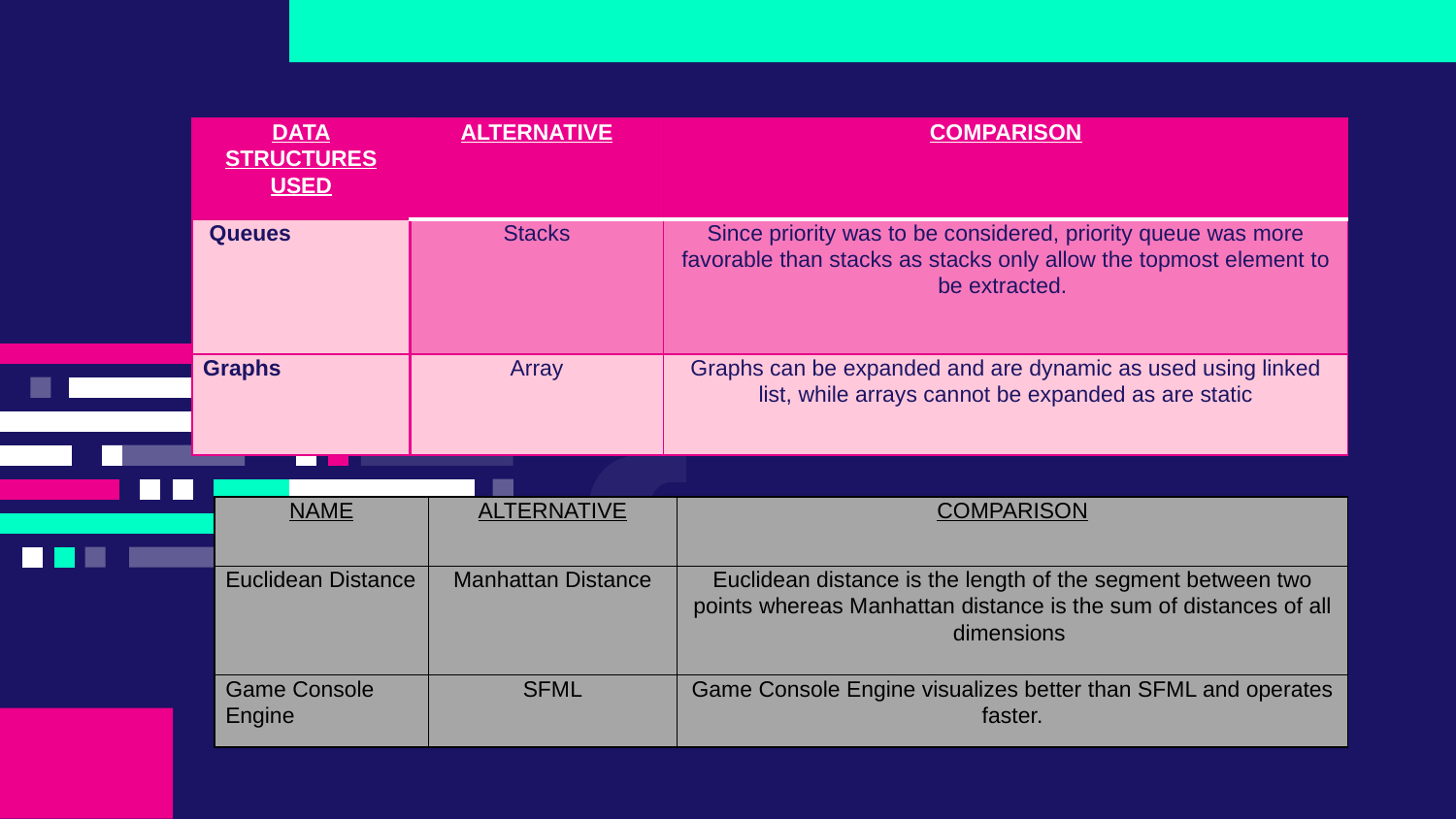

| data structures Used | alternative | Comparison |
| --- | --- | --- |
| Queues | Stacks | Since priority was to be considered, priority queue was more favorable than stacks as stacks only allow the topmost element to be extracted. |
| Graphs | Array | Graphs can be expanded and are dynamic as used using linked list, while arrays cannot be expanded as are static |
| Name | alternative | Comparison |
| --- | --- | --- |
| Euclidean Distance | Manhattan Distance | Euclidean distance is the length of the segment between two points whereas Manhattan distance is the sum of distances of all dimensions |
| Game Console Engine | SFML | Game Console Engine visualizes better than SFML and operates faster. |